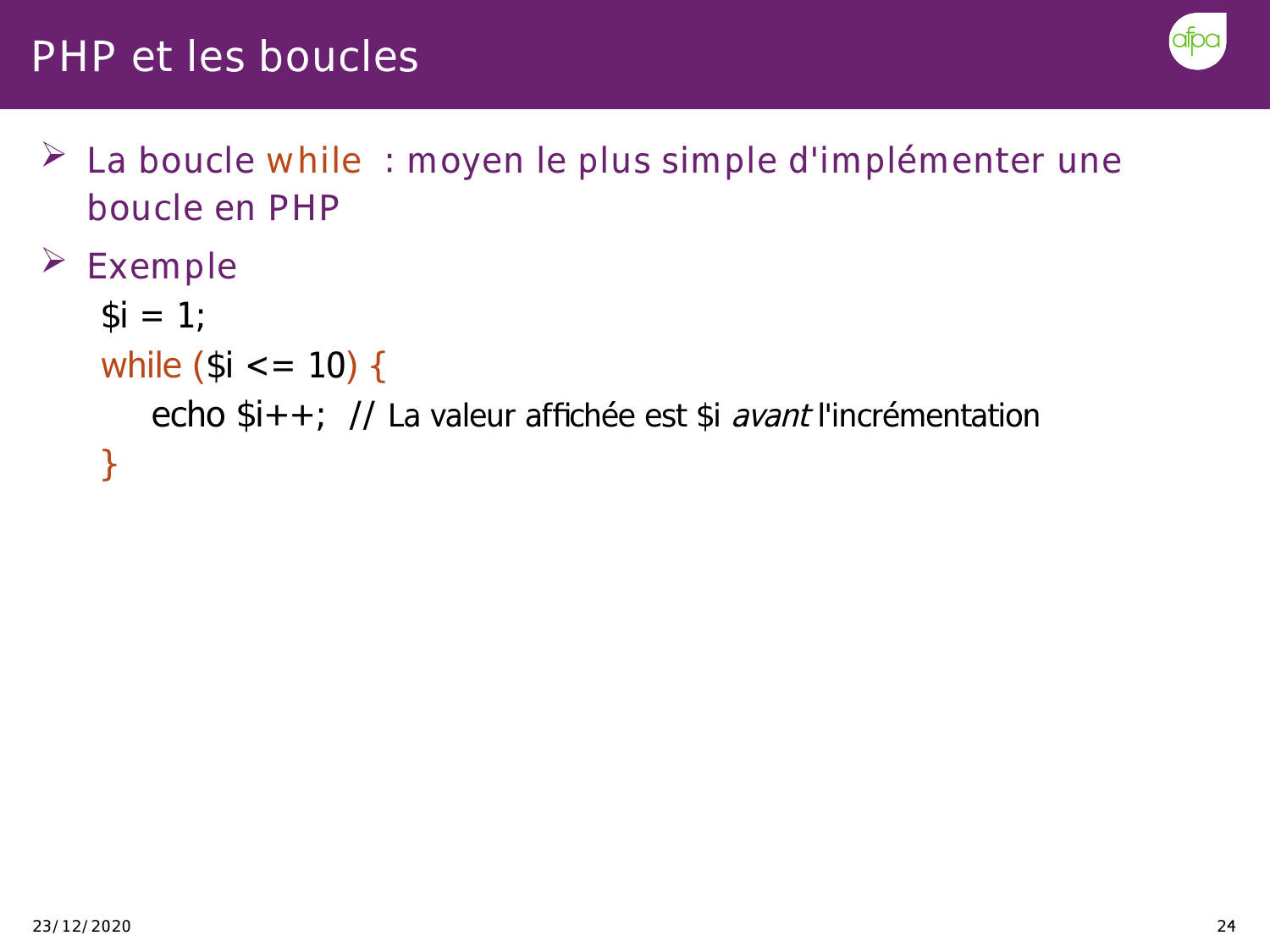

# PHP et les boucles
La boucle while  : moyen le plus simple d'implémenter une boucle en PHP
Exemple
$i = 1;
while ($i <= 10) {
	 echo $i++;  // La valeur affichée est $i avant l'incrémentation
}

23/12/2020
24